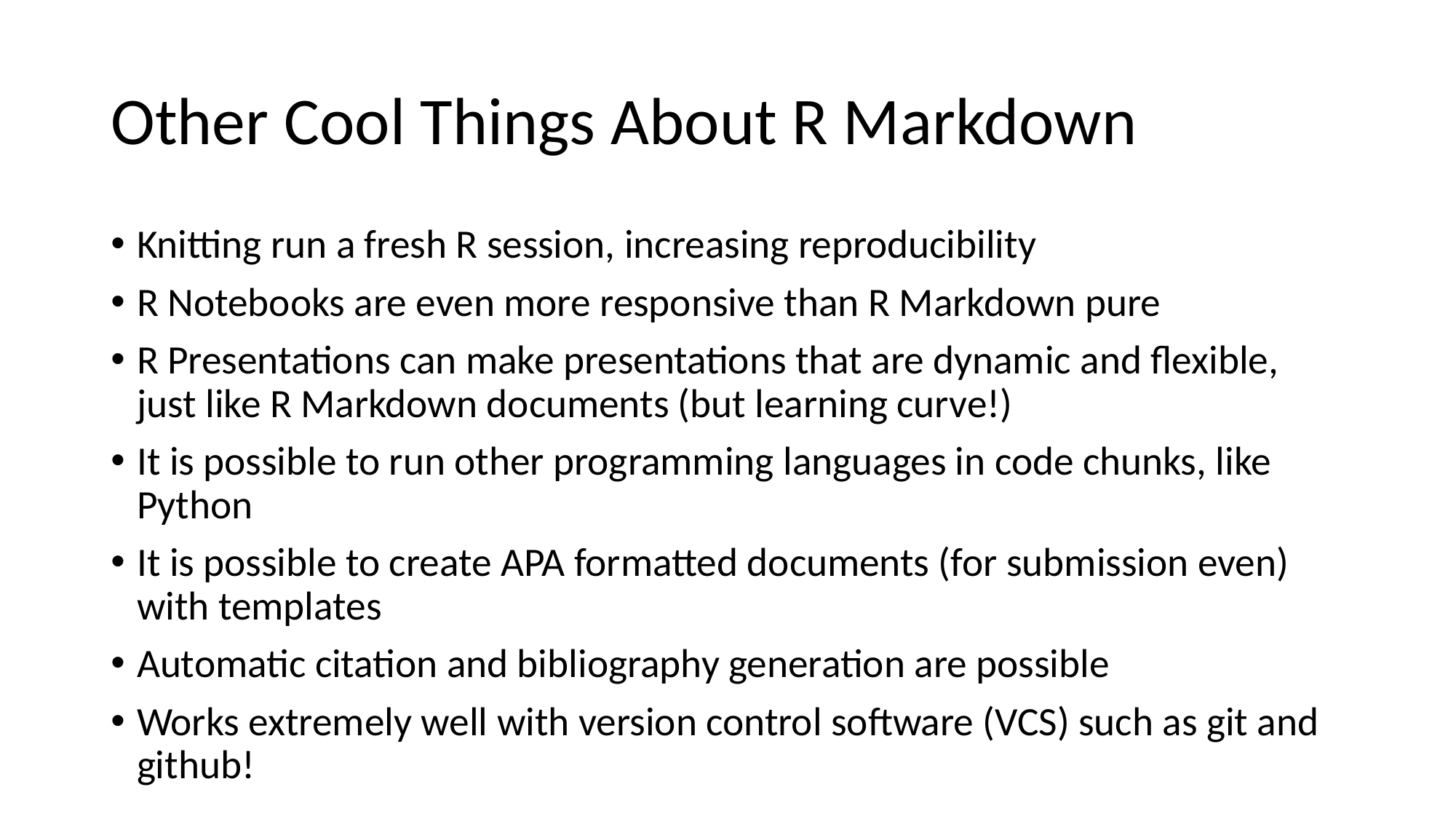

# Other Cool Things About R Markdown
Knitting run a fresh R session, increasing reproducibility
R Notebooks are even more responsive than R Markdown pure
R Presentations can make presentations that are dynamic and flexible, just like R Markdown documents (but learning curve!)
It is possible to run other programming languages in code chunks, like Python
It is possible to create APA formatted documents (for submission even) with templates
Automatic citation and bibliography generation are possible
Works extremely well with version control software (VCS) such as git and github!